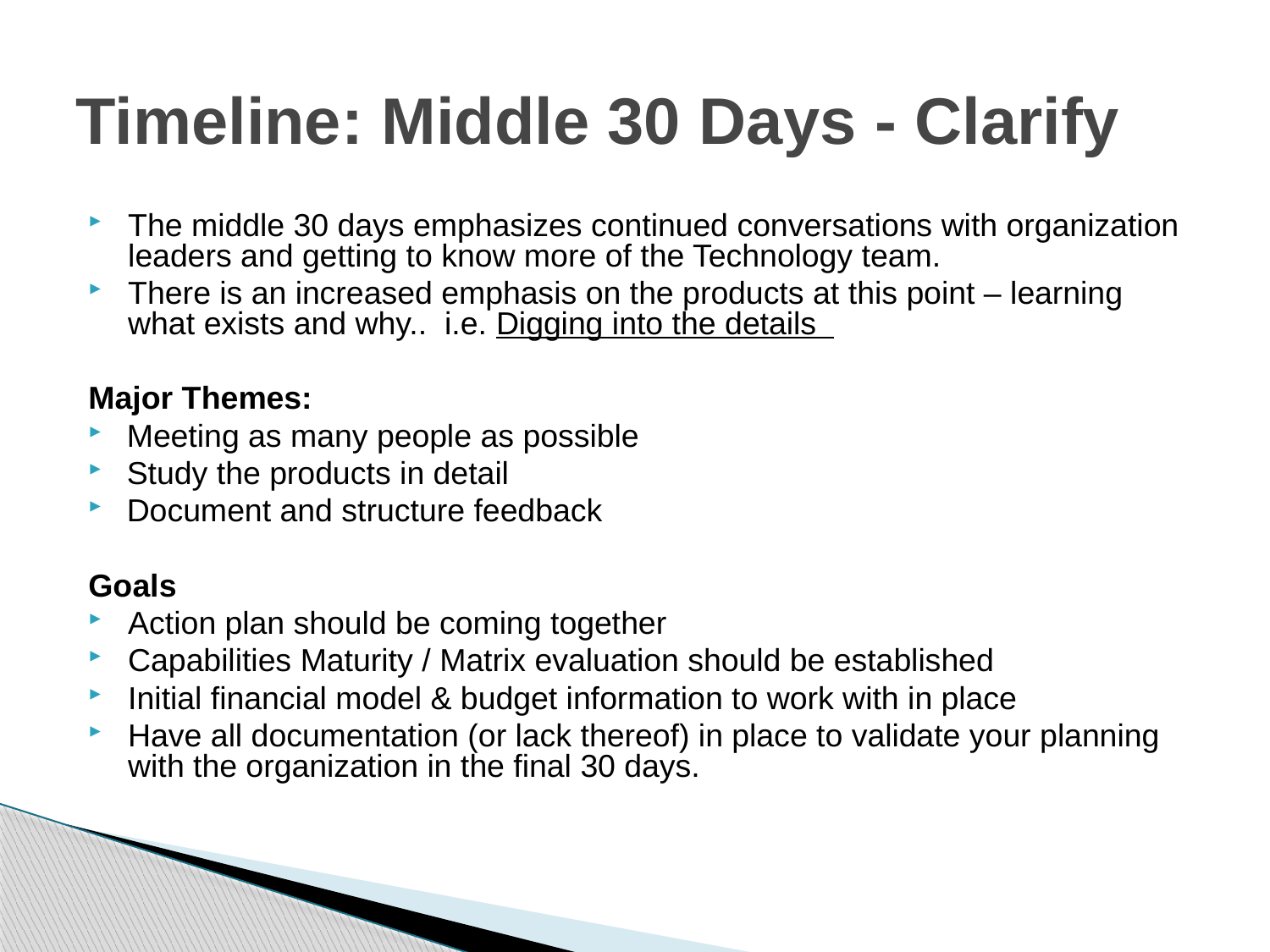

# Timeline: Middle 30 Days - Clarify
The middle 30 days emphasizes continued conversations with organization leaders and getting to know more of the Technology team.
There is an increased emphasis on the products at this point – learning what exists and why..  i.e. Digging into the details

Major Themes:
Meeting as many people as possible
Study the products in detail
Document and structure feedback

Goals
Action plan should be coming together
Capabilities Maturity / Matrix evaluation should be established
Initial financial model & budget information to work with in place
Have all documentation (or lack thereof) in place to validate your planning with the organization in the final 30 days.